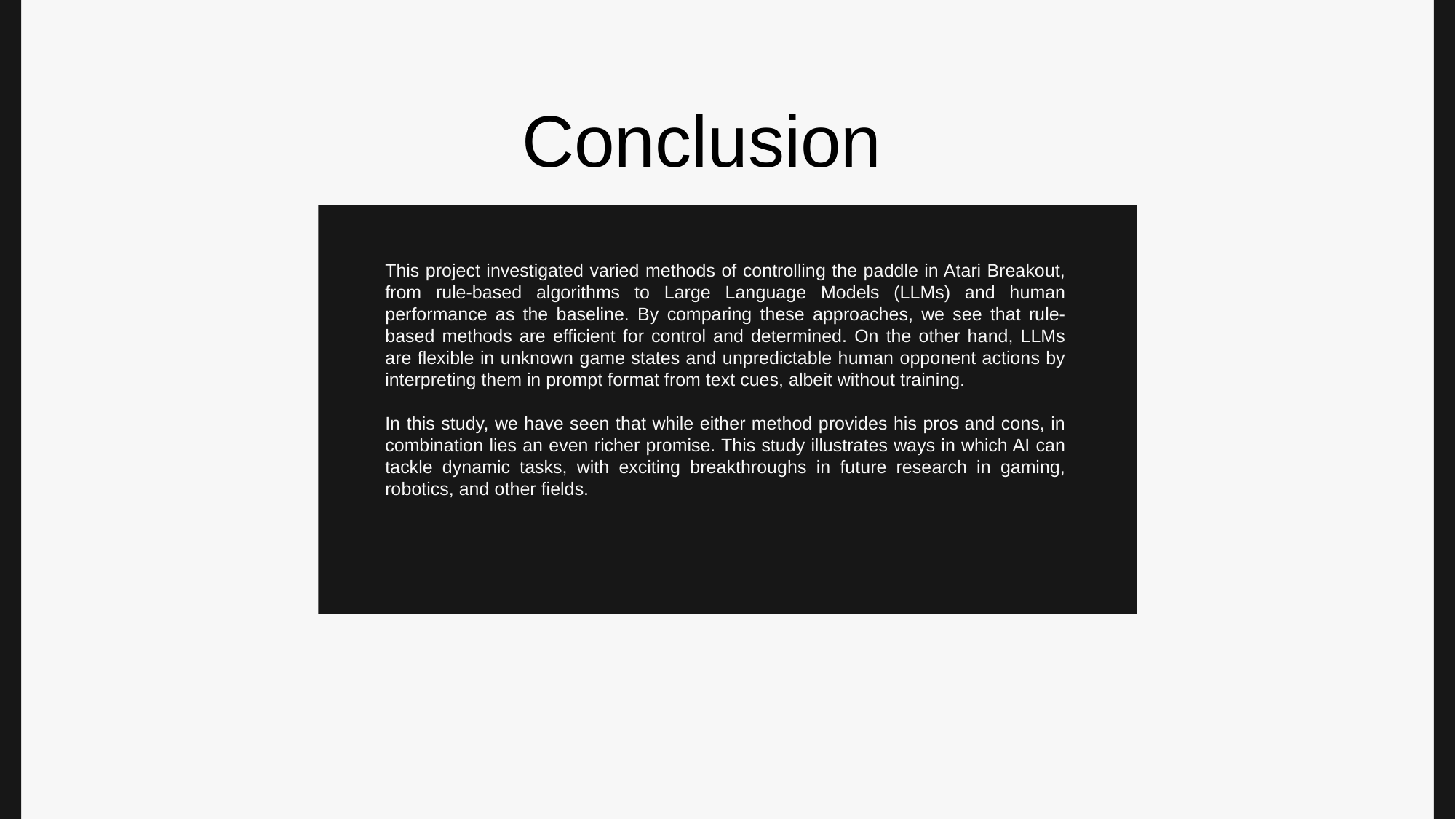

Conclusion
This project investigated varied methods of controlling the paddle in Atari Breakout, from rule-based algorithms to Large Language Models (LLMs) and human performance as the baseline. By comparing these approaches, we see that rule-based methods are efficient for control and determined. On the other hand, LLMs are flexible in unknown game states and unpredictable human opponent actions by interpreting them in prompt format from text cues, albeit without training.

In this study, we have seen that while either method provides his pros and cons, in combination lies an even richer promise. This study illustrates ways in which AI can tackle dynamic tasks, with exciting breakthroughs in future research in gaming, robotics, and other fields.